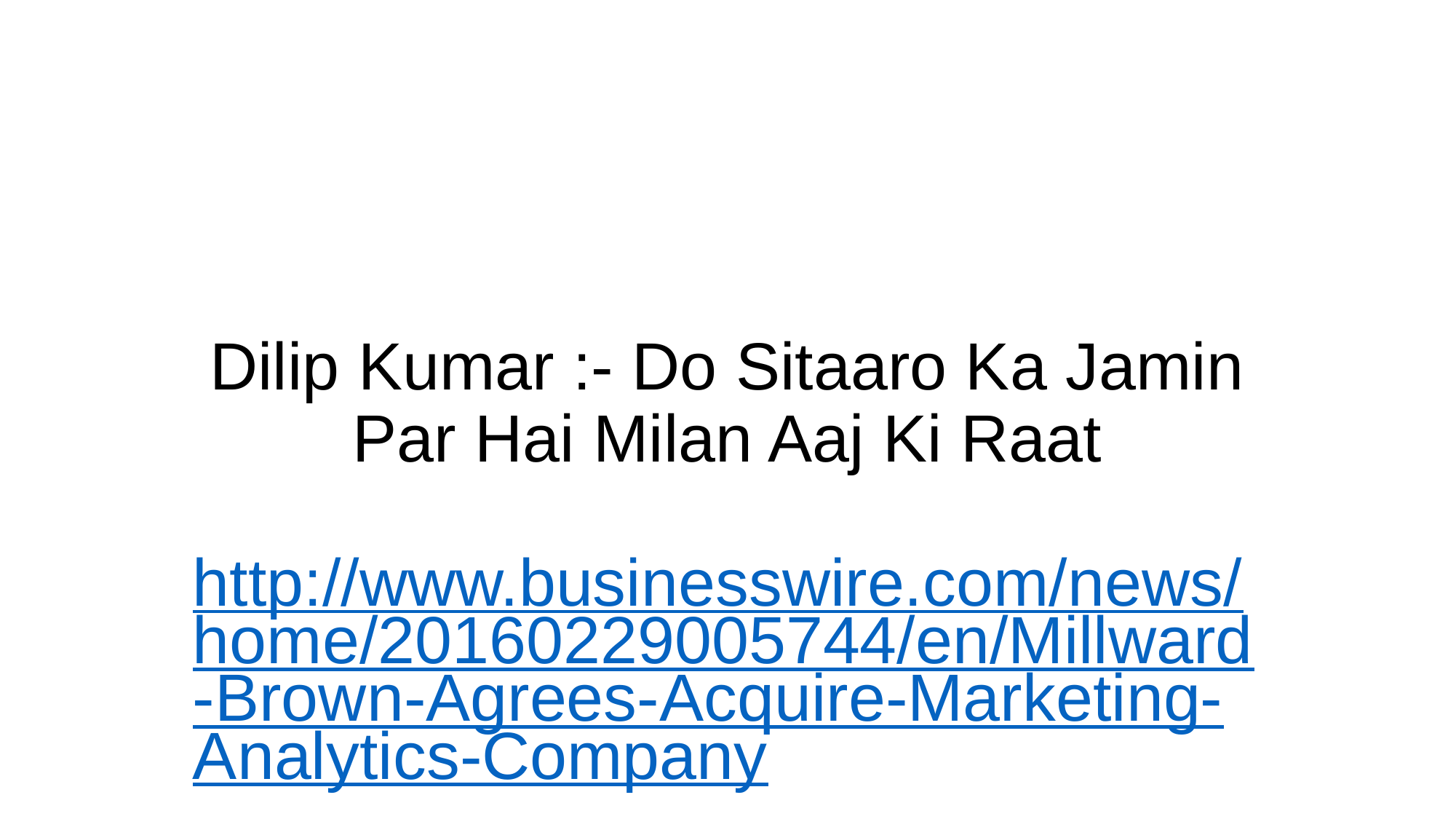

# Dilip Kumar :- Do Sitaaro Ka Jamin Par Hai Milan Aaj Ki Raat http://www.businesswire.com/news/home/20160229005744/en/Millward-Brown-Agrees-Acquire-Marketing-Analytics-Company